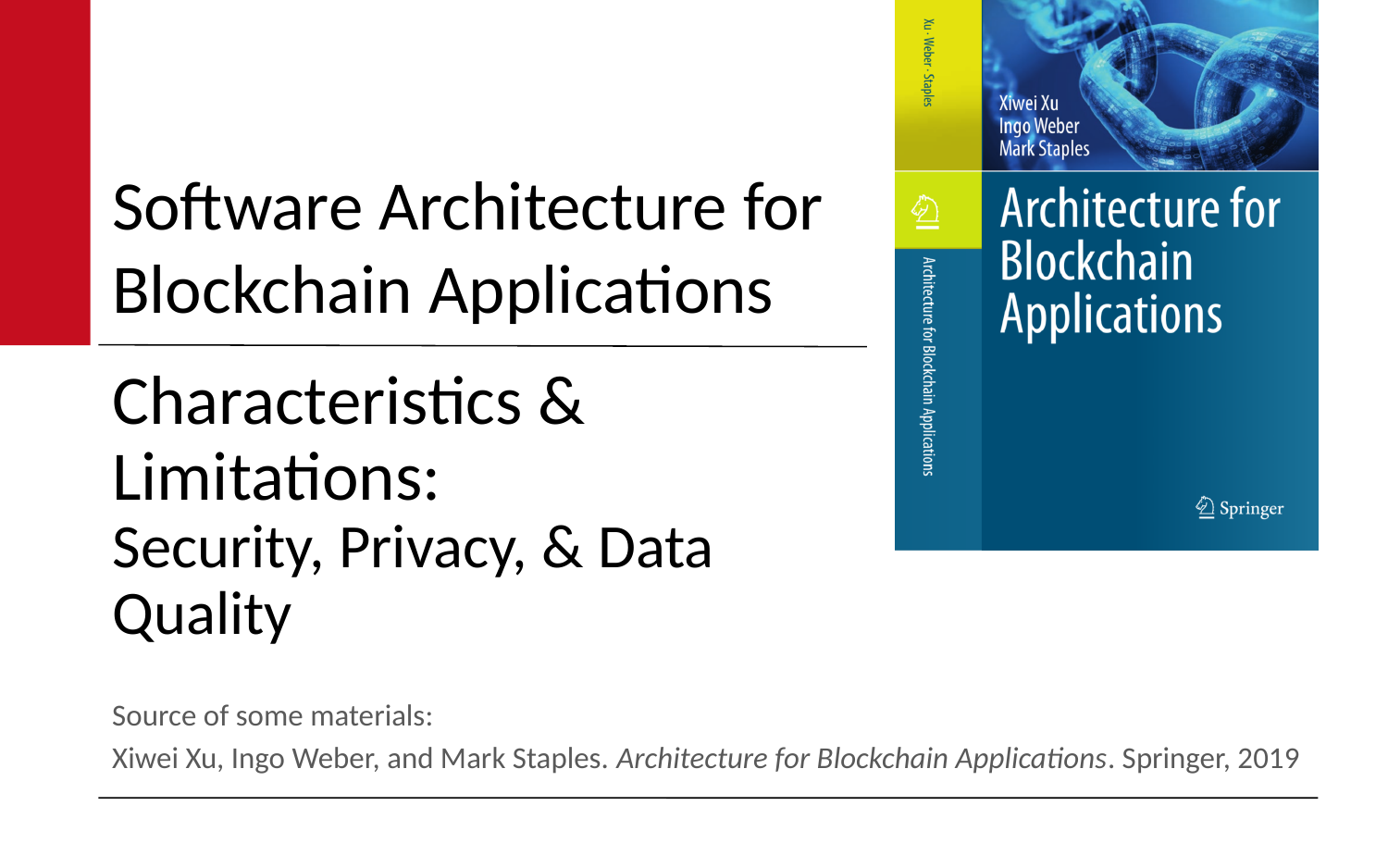

# Characteristics & Limitations: Security, Privacy, & Data Quality
Source of some materials:
Xiwei Xu, Ingo Weber, and Mark Staples. Architecture for Blockchain Applications. Springer, 2019